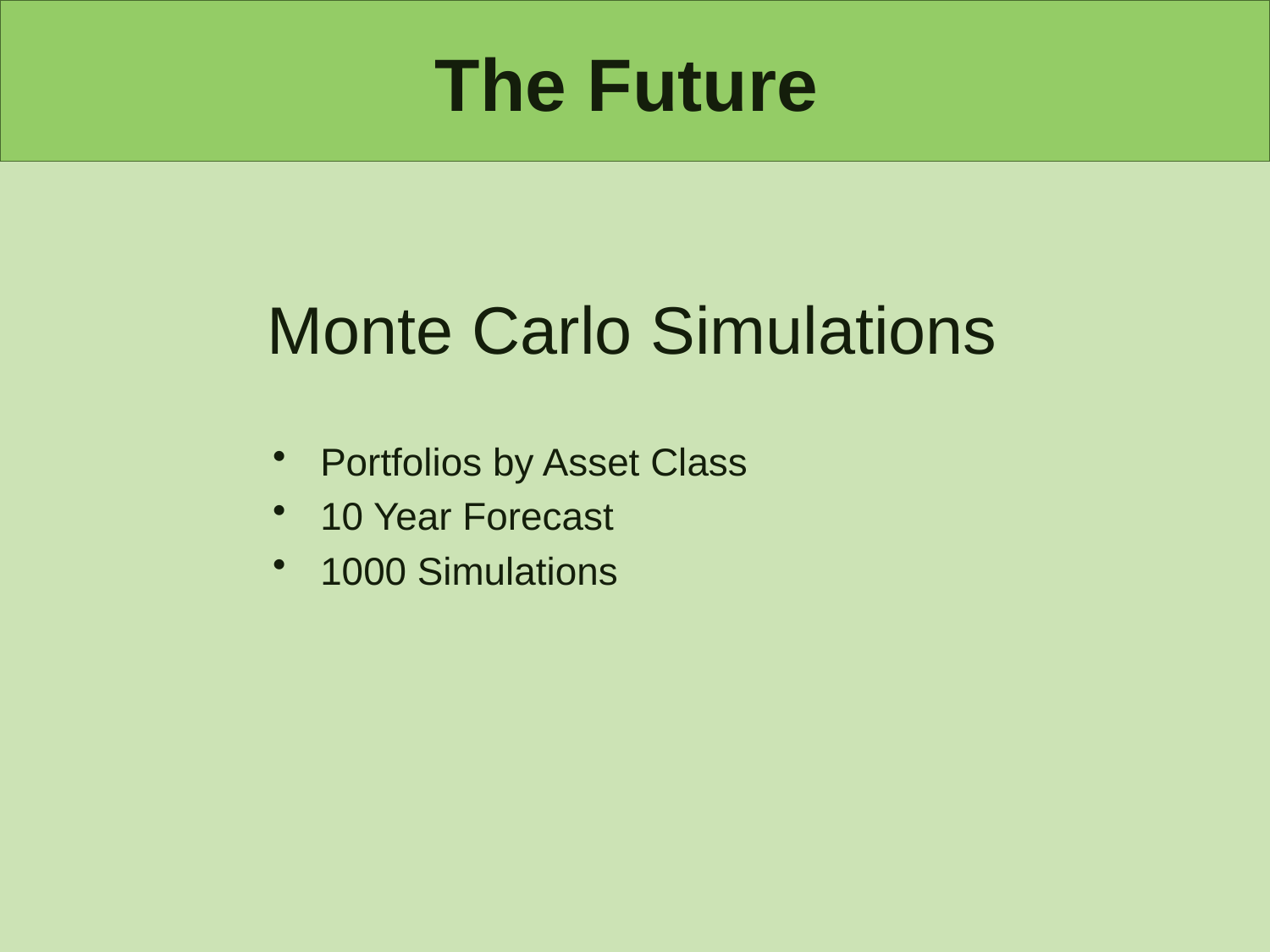

# The Future
Monte Carlo Simulations
Portfolios by Asset Class
10 Year Forecast
1000 Simulations